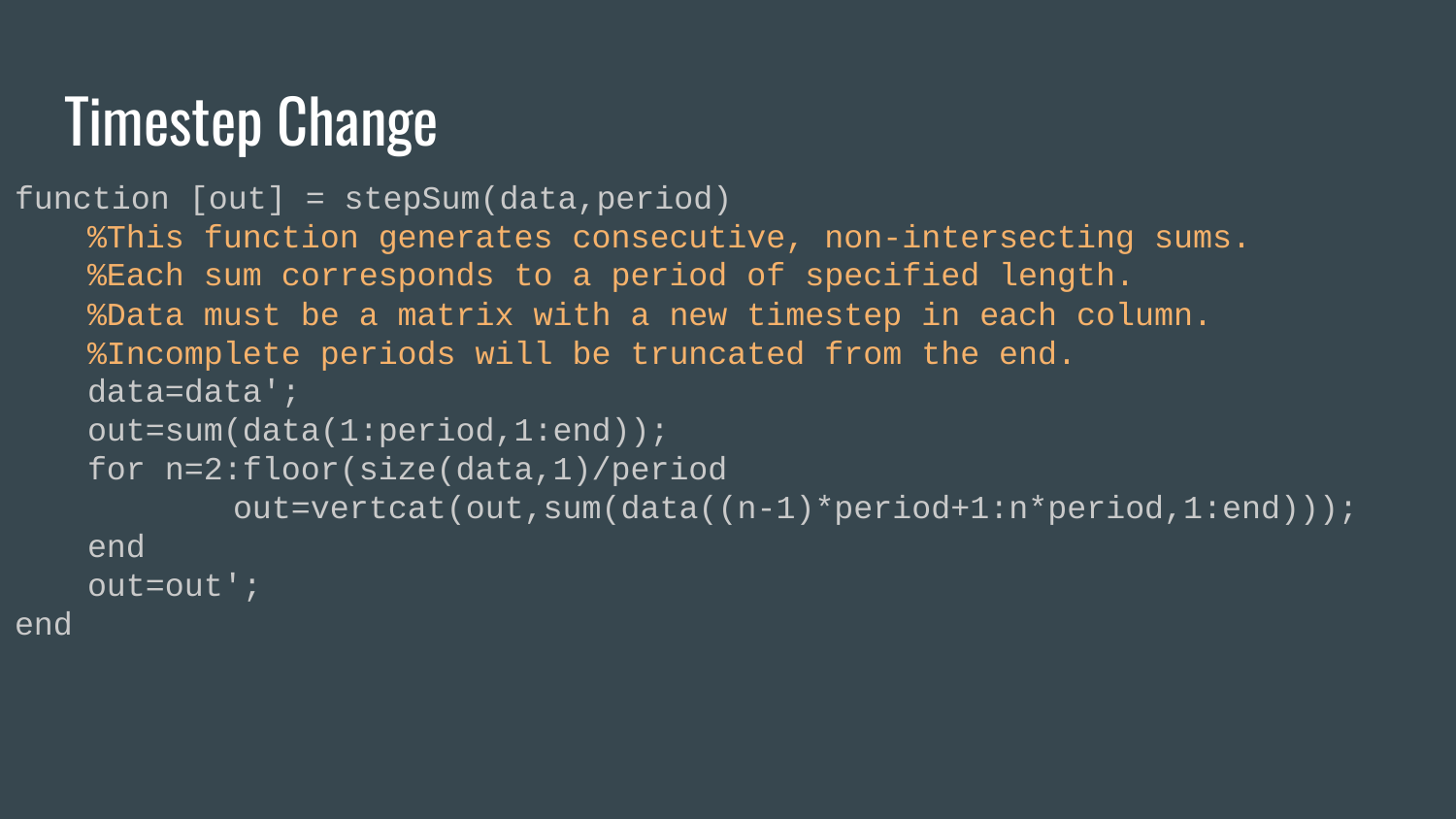

# Timestep Change
function [out] = stepSum(data,period)
%This function generates consecutive, non-intersecting sums.
%Each sum corresponds to a period of specified length.
%Data must be a matrix with a new timestep in each column.
%Incomplete periods will be truncated from the end.
data=data';
out=sum(data(1:period,1:end));
for n=2:floor(size(data,1)/period
	out=vertcat(out,sum(data((n-1)*period+1:n*period,1:end)));
end
out=out';
end